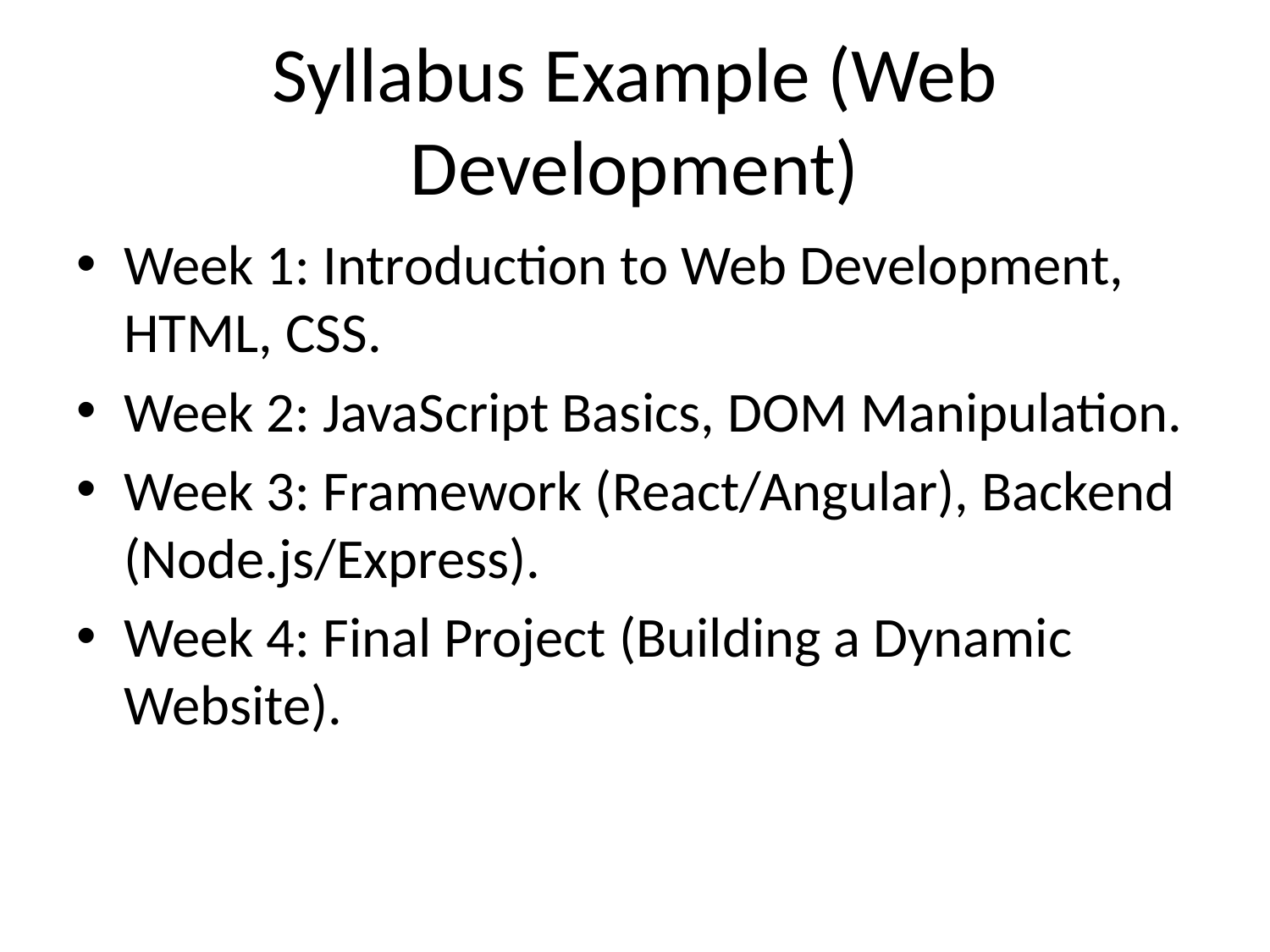

# Syllabus Example (Web Development)
Week 1: Introduction to Web Development, HTML, CSS.
Week 2: JavaScript Basics, DOM Manipulation.
Week 3: Framework (React/Angular), Backend (Node.js/Express).
Week 4: Final Project (Building a Dynamic Website).